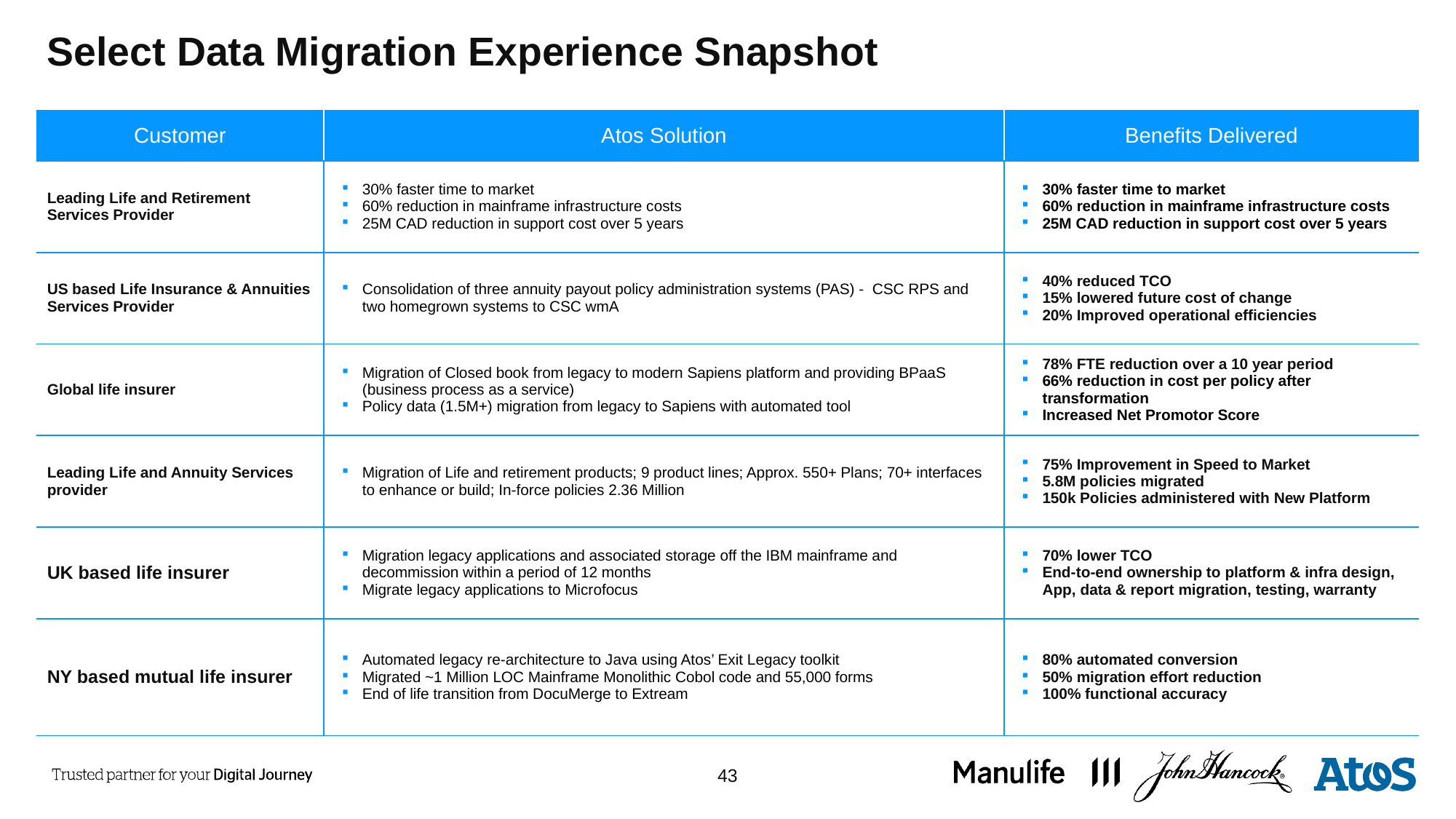

# Select Data Migration Experience Snapshot
| Customer | Atos Solution | Benefits Delivered |
| --- | --- | --- |
| Leading Life and Retirement Services Provider | 30% faster time to market 60% reduction in mainframe infrastructure costs 25M CAD reduction in support cost over 5 years | 30% faster time to market 60% reduction in mainframe infrastructure costs 25M CAD reduction in support cost over 5 years |
| US based Life Insurance & Annuities Services Provider | Consolidation of three annuity payout policy administration systems (PAS) - CSC RPS and two homegrown systems to CSC wmA | 40% reduced TCO 15% lowered future cost of change 20% Improved operational efficiencies |
| Global life insurer | Migration of Closed book from legacy to modern Sapiens platform and providing BPaaS (business process as a service) Policy data (1.5M+) migration from legacy to Sapiens with automated tool | 78% FTE reduction over a 10 year period 66% reduction in cost per policy after transformation Increased Net Promotor Score |
| Leading Life and Annuity Services provider | Migration of Life and retirement products; 9 product lines; Approx. 550+ Plans; 70+ interfaces to enhance or build; In-force policies 2.36 Million | 75% Improvement in Speed to Market 5.8M policies migrated 150k Policies administered with New Platform |
| UK based life insurer | Migration legacy applications and associated storage off the IBM mainframe and decommission within a period of 12 months Migrate legacy applications to Microfocus | 70% lower TCO End-to-end ownership to platform & infra design, App, data & report migration, testing, warranty |
| NY based mutual life insurer | Automated legacy re-architecture to Java using Atos’ Exit Legacy toolkit Migrated ~1 Million LOC Mainframe Monolithic Cobol code and 55,000 forms End of life transition from DocuMerge to Extream | 80% automated conversion 50% migration effort reduction 100% functional accuracy |